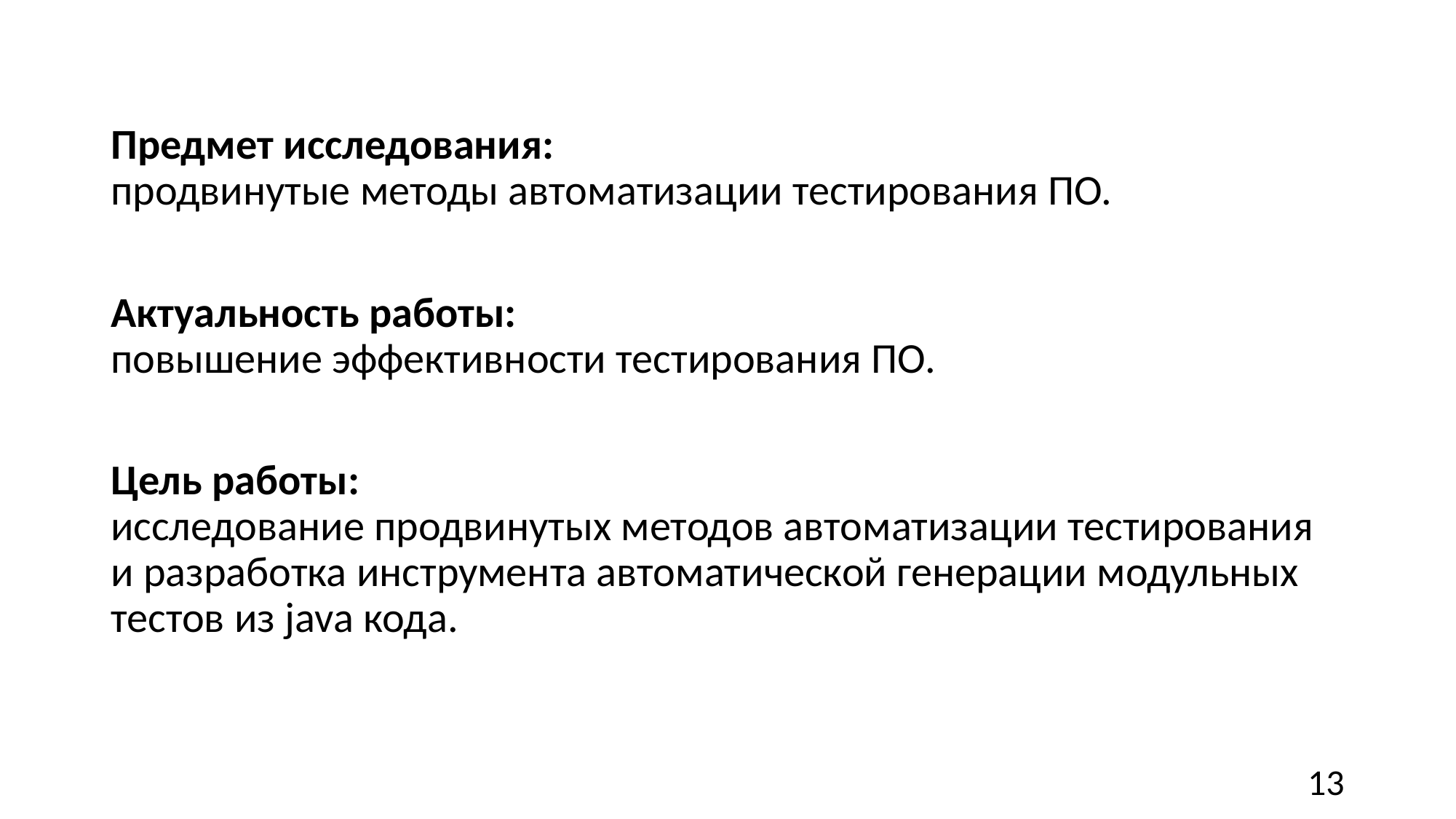

Предмет исследования:
продвинутые методы автоматизации тестирования ПО.

Актуальность работы:
повышение эффективности тестирования ПО.

Цель работы:
исследование продвинутых методов автоматизации тестирования и разработка инструмента автоматической генерации модульных тестов из java кода.
13